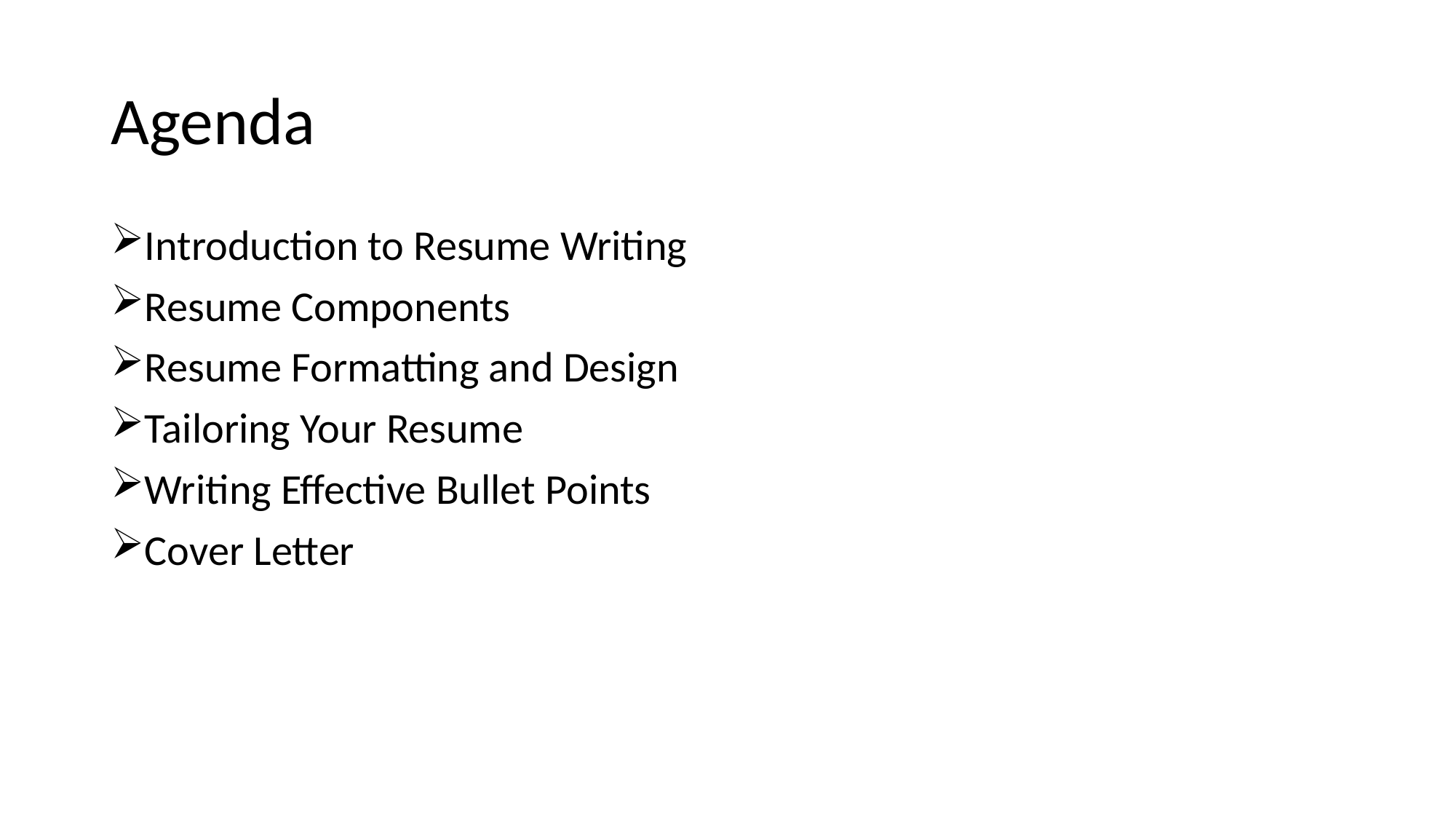

# Agenda
Introduction to Resume Writing
Resume Components
Resume Formatting and Design
Tailoring Your Resume
Writing Effective Bullet Points
Cover Letter